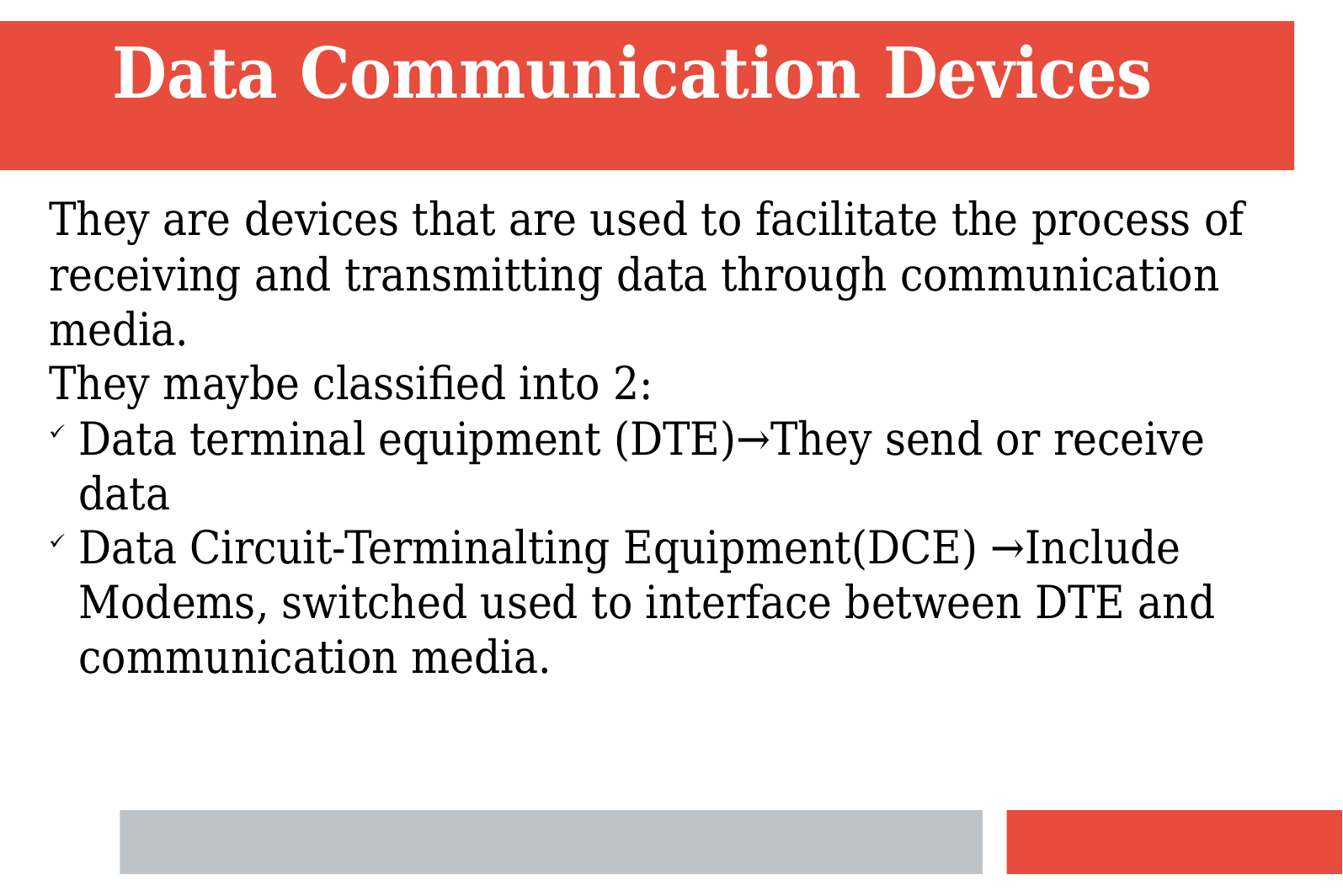

Data Communication Devices
They are devices that are used to facilitate the process of receiving and transmitting data through communication media.
They maybe classified into 2:
Data terminal equipment (DTE)→They send or receive data
Data Circuit-Terminalting Equipment(DCE) →Include Modems, switched used to interface between DTE and communication media.